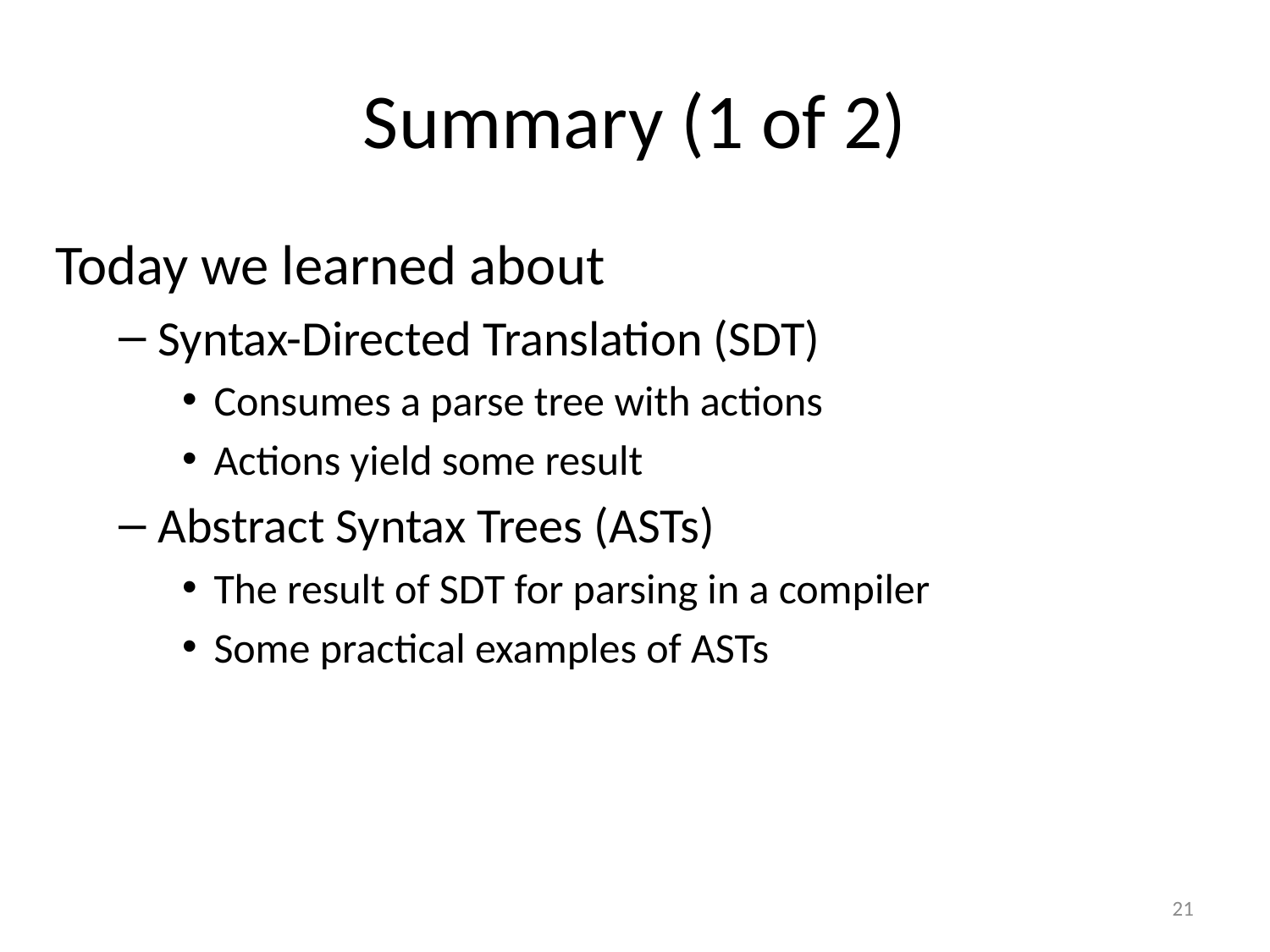

# Summary (1 of 2)
Today we learned about
Syntax-Directed Translation (SDT)
Consumes a parse tree with actions
Actions yield some result
Abstract Syntax Trees (ASTs)
The result of SDT for parsing in a compiler
Some practical examples of ASTs
21